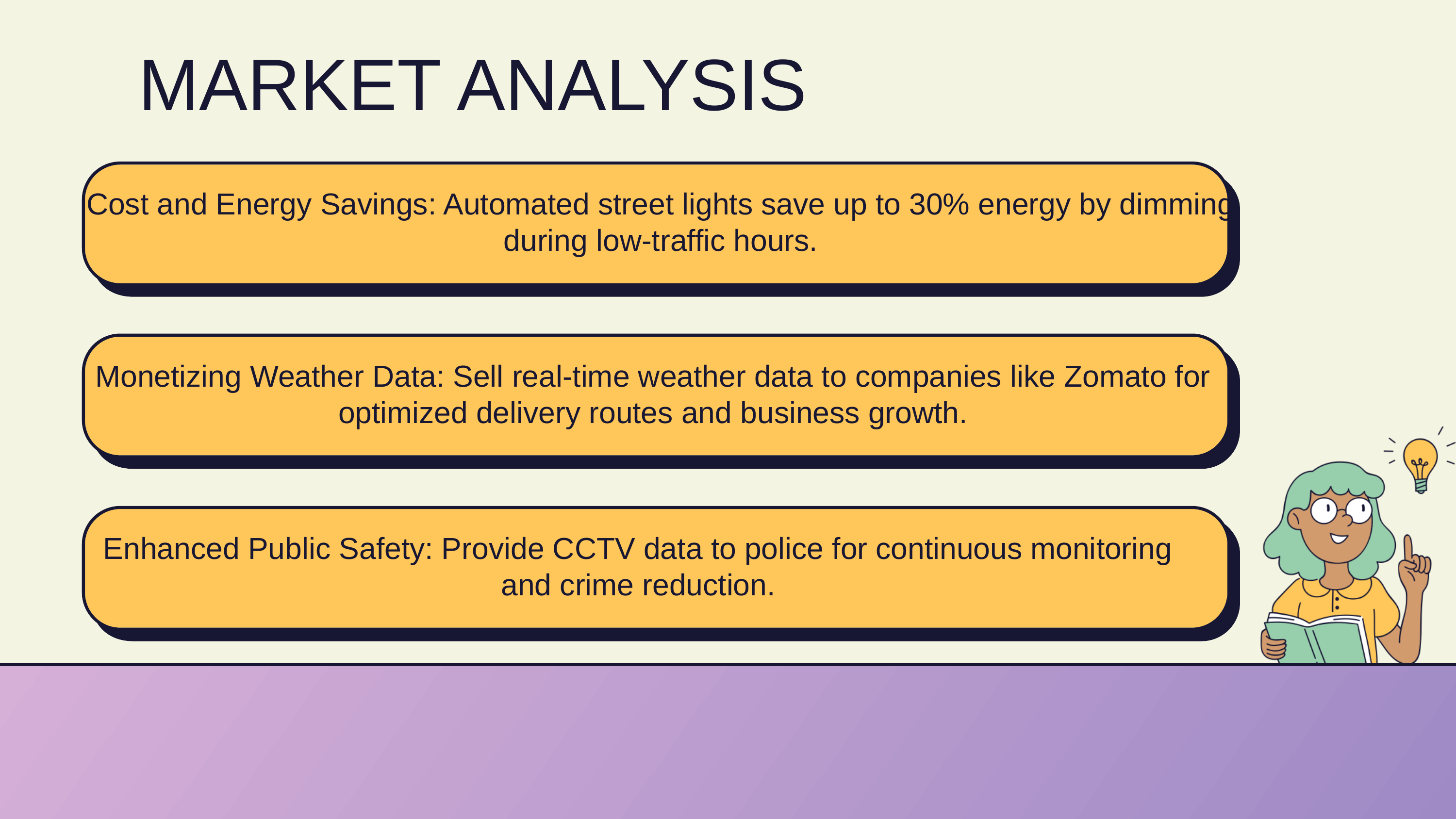

MARKET ANALYSIS

Cost and Energy Savings: Automated street lights save up to 30% energy by dimming during low-traffic hours.

Monetizing Weather Data: Sell real-time weather data to companies like Zomato for optimized delivery routes and business growth.

Enhanced Public Safety: Provide CCTV data to police for continuous monitoring and crime reduction.